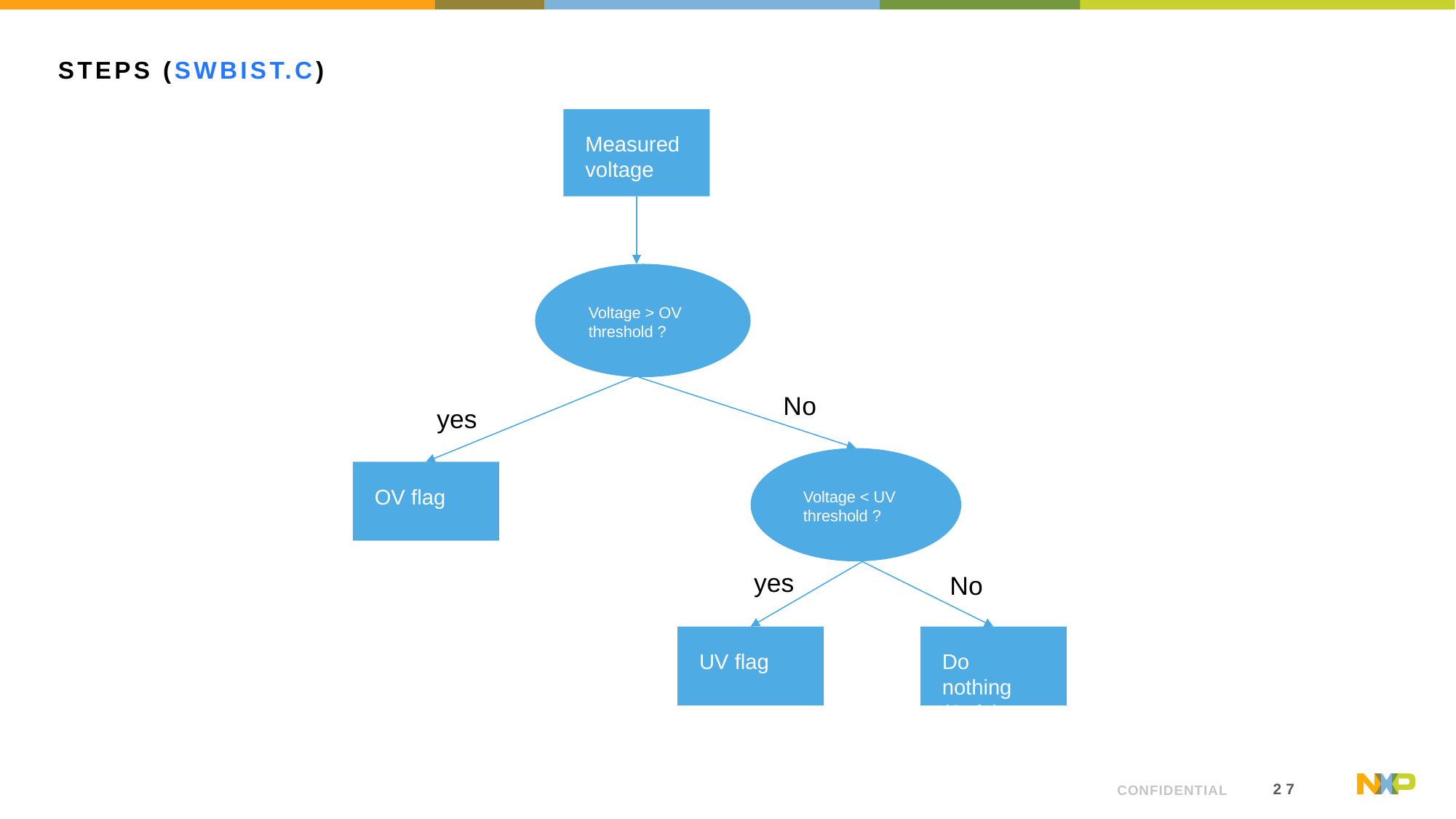

# STEPS (SWBist.c)
Measured voltage

Voltage > OV threshold ?
No
yes
Voltage < UV threshold ?
OV flag
yes
No
UV flag
Do nothing
(Safe)